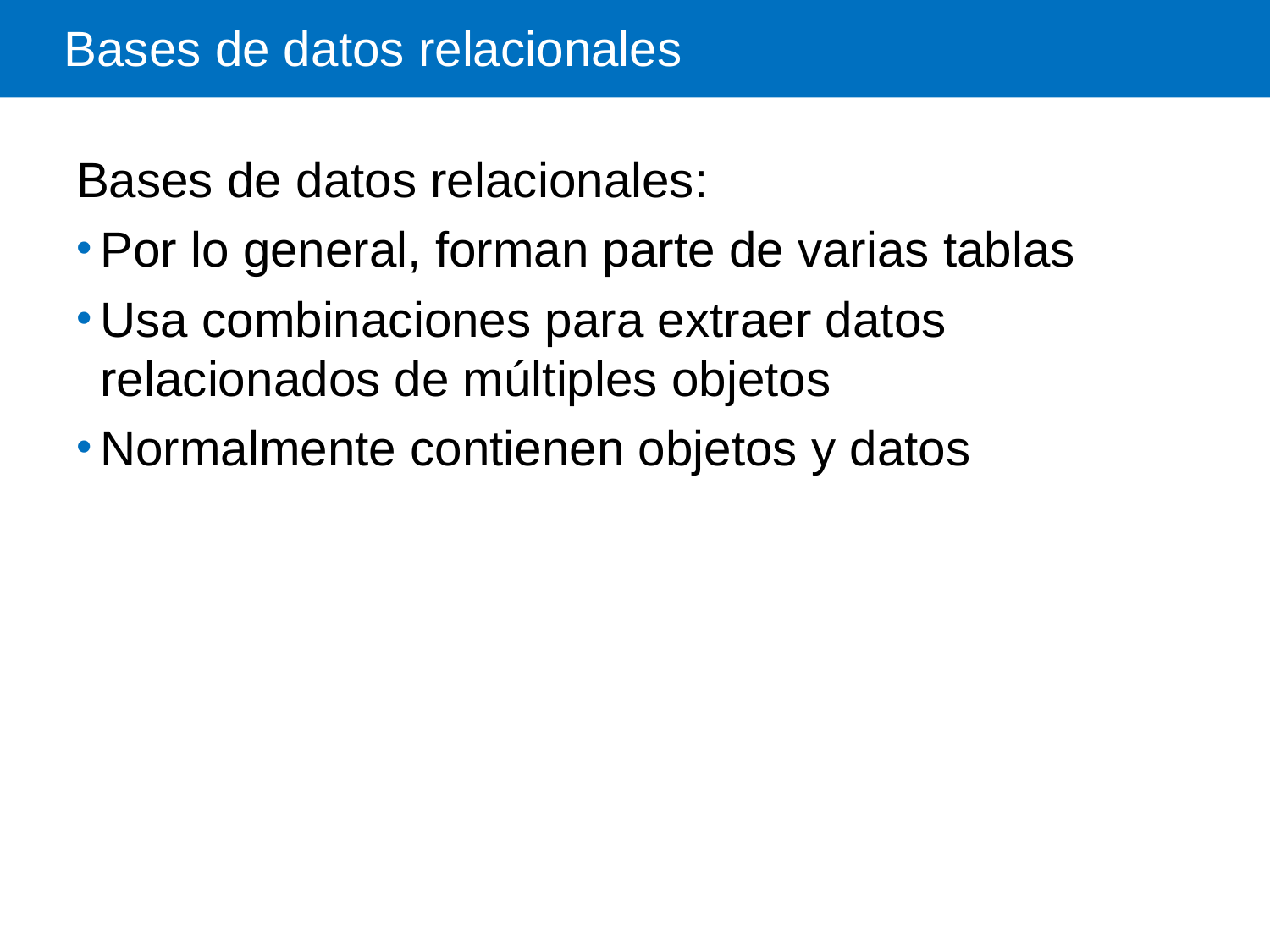

# Bases de datos relacionales
Bases de datos relacionales:
Por lo general, forman parte de varias tablas
Usa combinaciones para extraer datos relacionados de múltiples objetos
Normalmente contienen objetos y datos